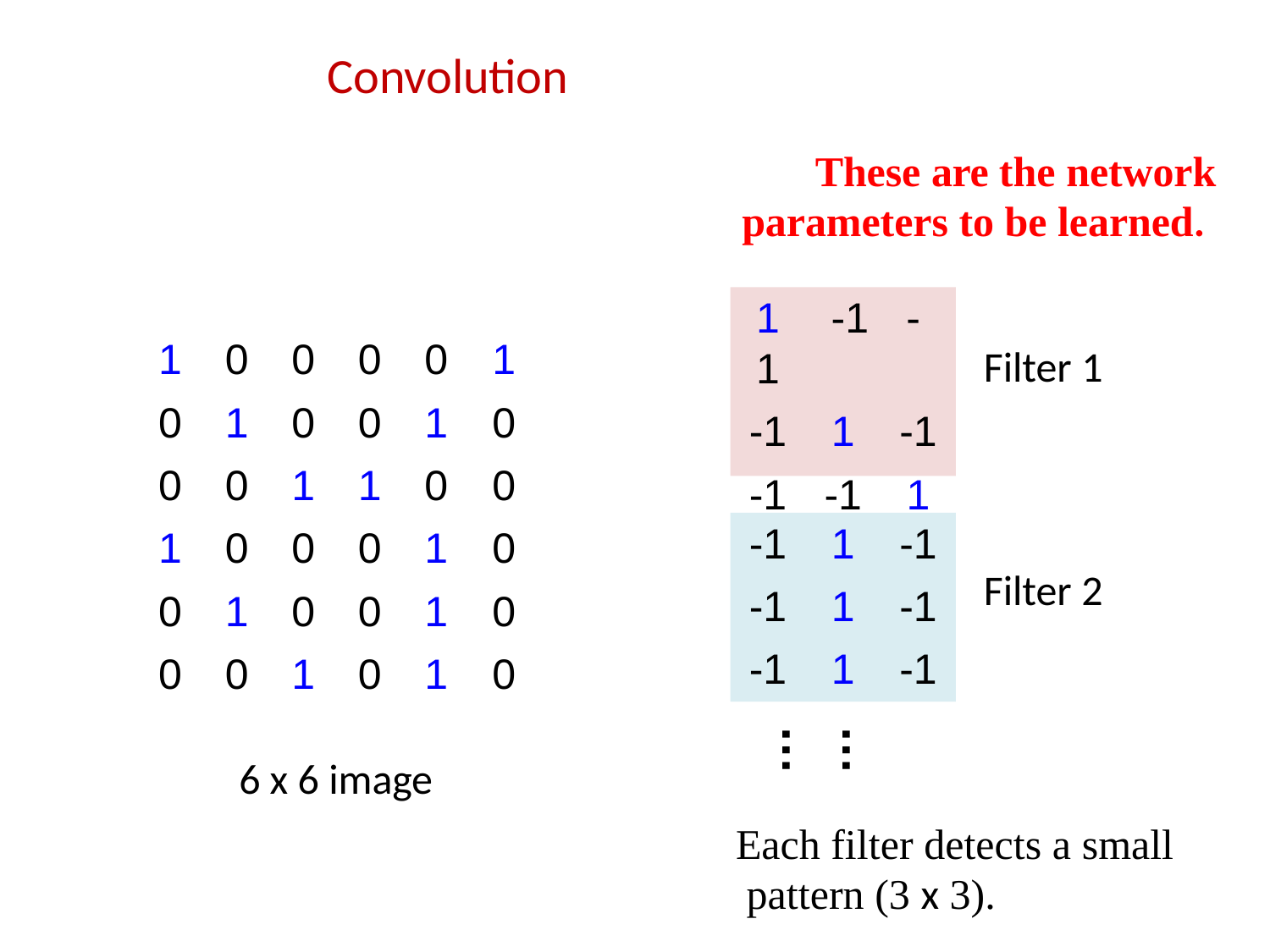

# Convolution
These are the network  parameters to be learned.
1	-1	-1
-1	1	-1
-1	-1	1

| 1 | 0 | 0 | 0 | 0 | 1 |
| --- | --- | --- | --- | --- | --- |
| 0 | 1 | 0 | 0 | 1 | 0 |
| 0 | 0 | 1 | 1 | 0 | 0 |
| 1 | 0 | 0 | 0 | 1 | 0 |
| 0 | 1 | 0 | 0 | 1 | 0 |
| 0 | 0 | 1 | 0 | 1 | 0 |
Filter 1
-1	1	-1
-1	1	-1
-1	1	-1

Filter 2
…
…
6 x 6 image
Each filter detects a small  pattern (3 x 3).